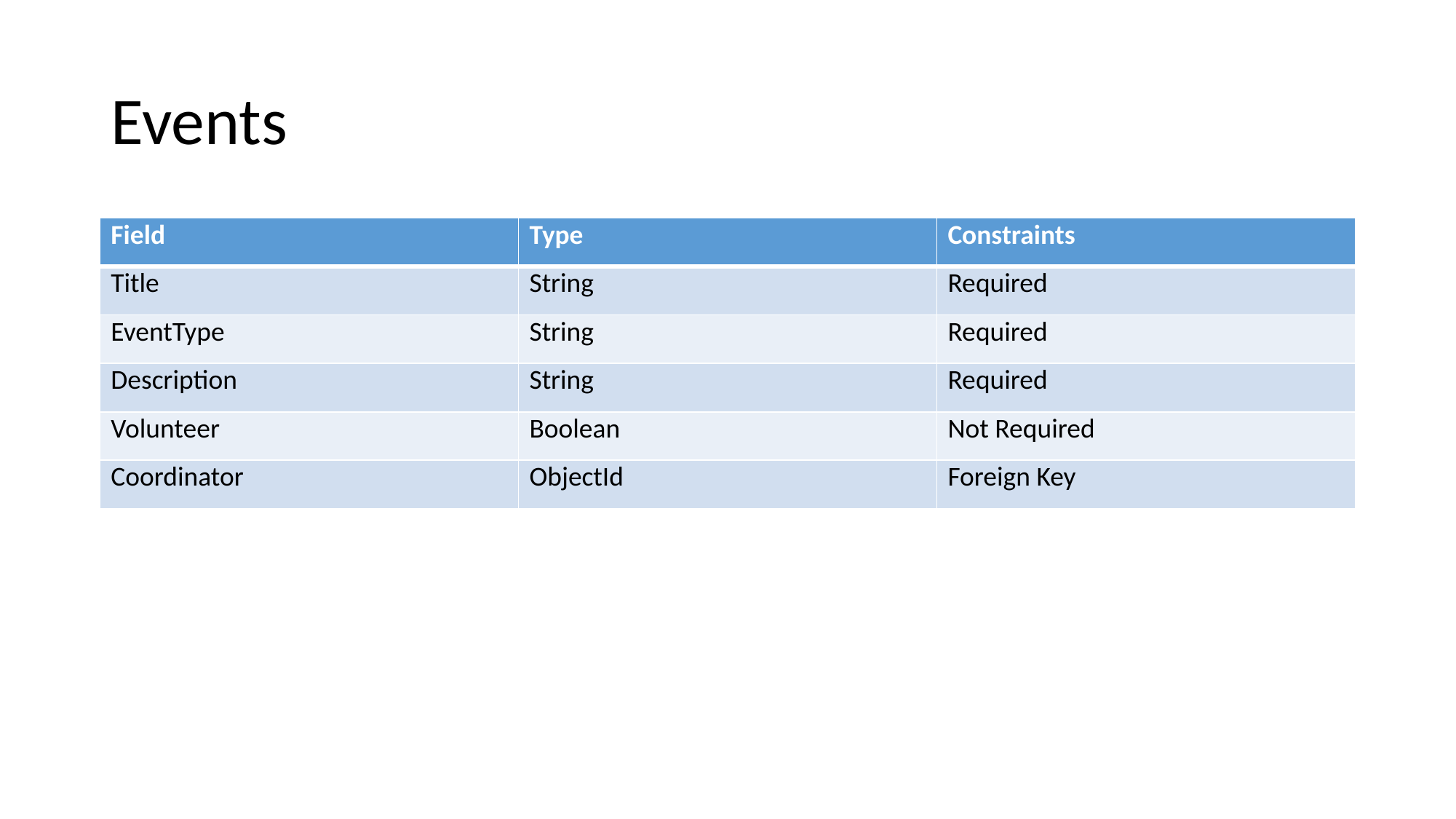

Events
| Field | Type | Constraints |
| --- | --- | --- |
| Title | String | Required |
| EventType | String | Required |
| Description | String | Required |
| Volunteer | Boolean | Not Required |
| Coordinator | ObjectId | Foreign Key |